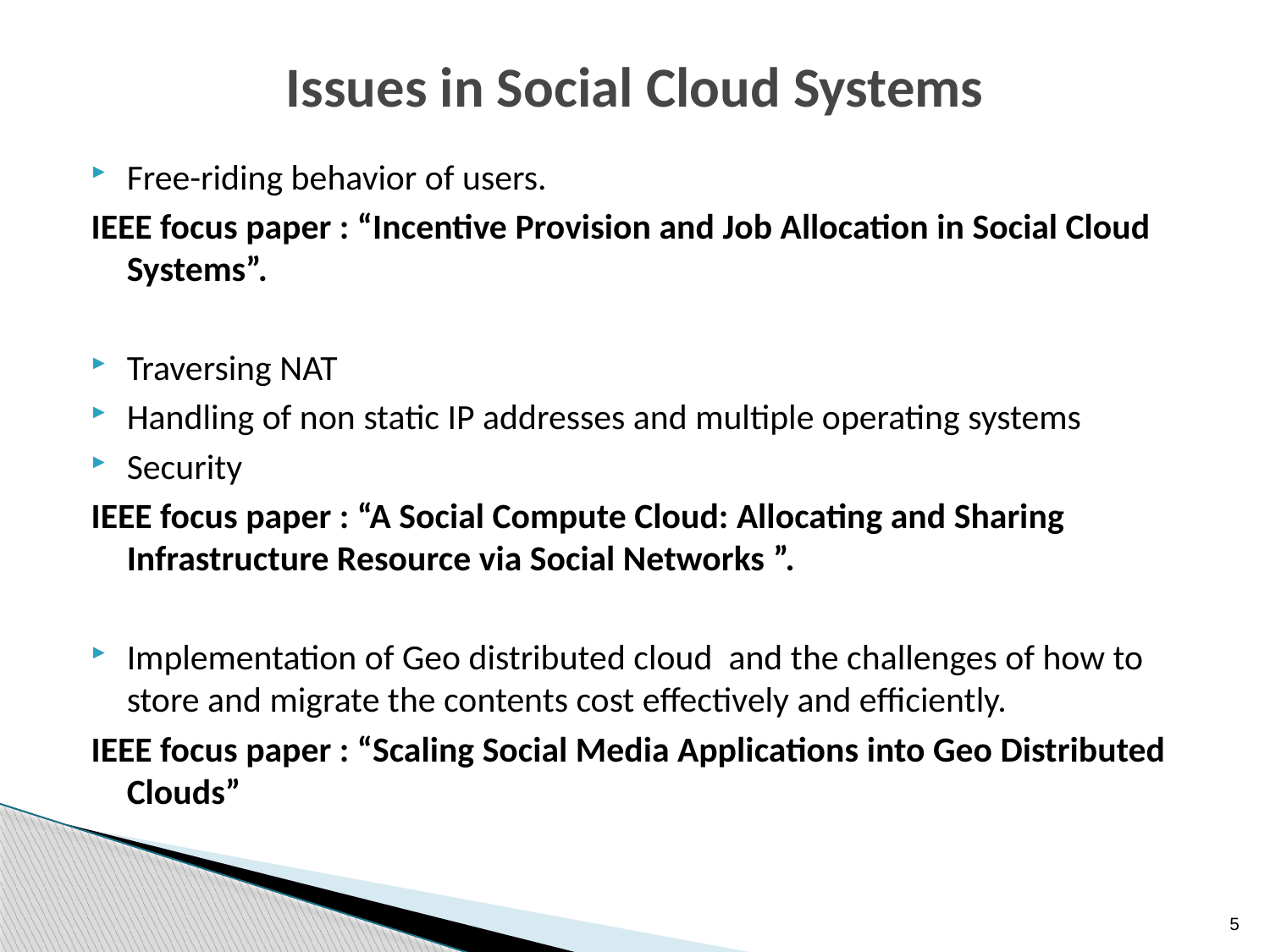

# Issues in Social Cloud Systems
Free-riding behavior of users.
IEEE focus paper : “Incentive Provision and Job Allocation in Social Cloud Systems”.

Traversing NAT
Handling of non static IP addresses and multiple operating systems
Security
IEEE focus paper : “A Social Compute Cloud: Allocating and Sharing Infrastructure Resource via Social Networks ”.

Implementation of Geo distributed cloud  and the challenges of how to store and migrate the contents cost effectively and efficiently.
IEEE focus paper : “Scaling Social Media Applications into Geo Distributed Clouds”

5